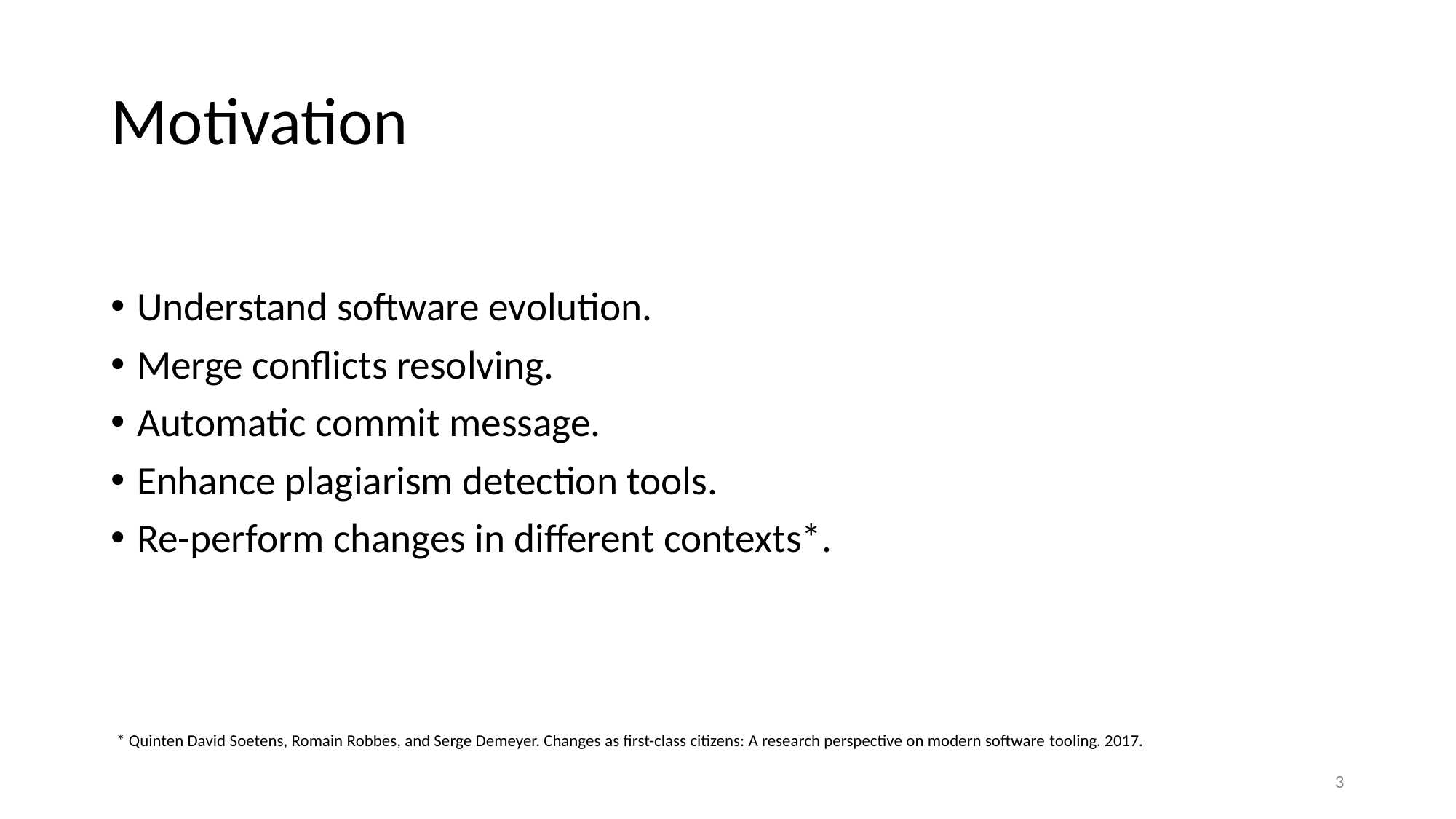

# Motivation

Understand software evolution.
Merge conflicts resolving.
Automatic commit message.
Enhance plagiarism detection tools.
Re-perform changes in different contexts*.

* Quinten David Soetens, Romain Robbes, and Serge Demeyer. Changes as first-class citizens: A research perspective on modern software tooling. 2017.
3